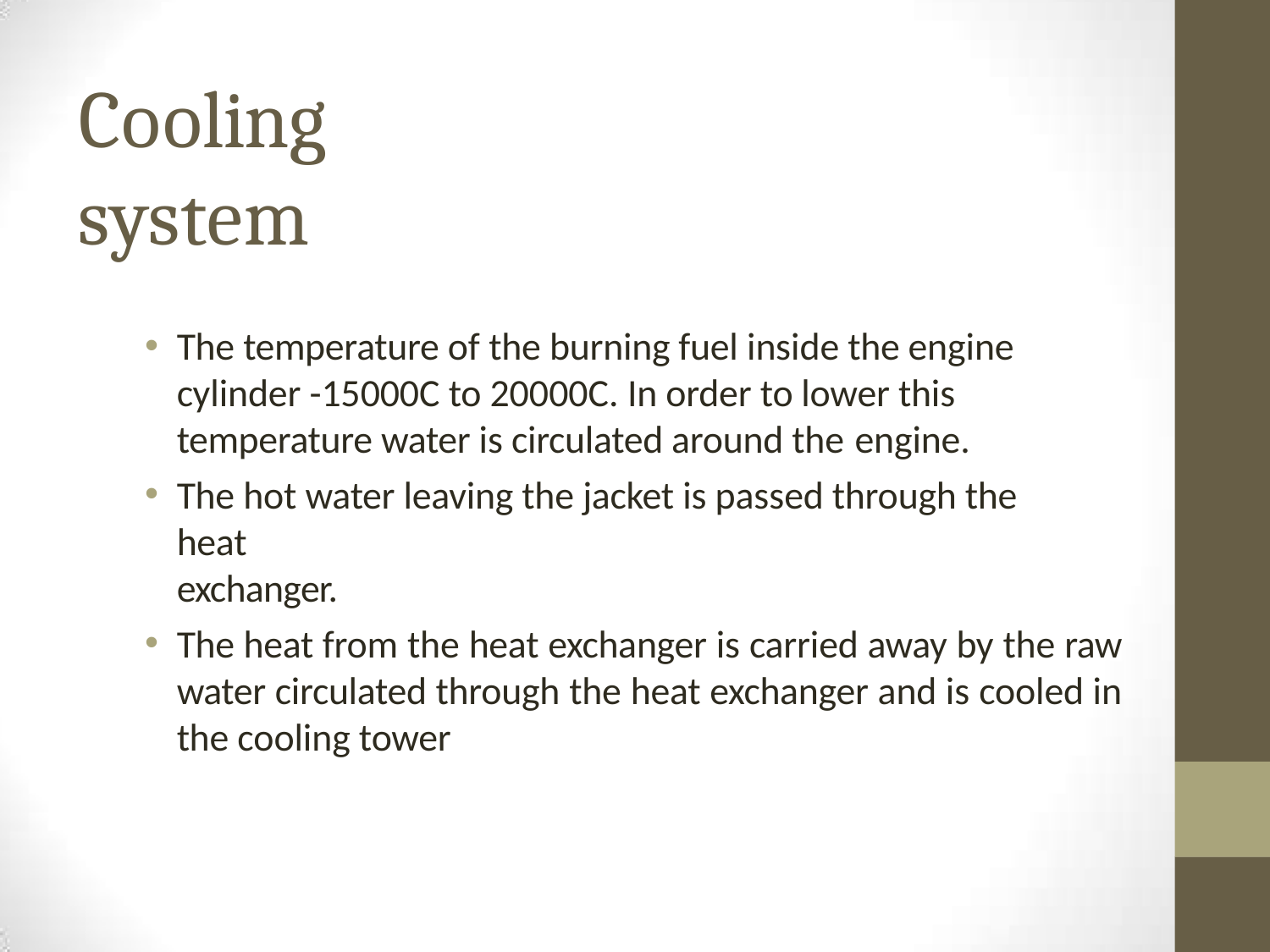

# Cooling system
The temperature of the burning fuel inside the engine  cylinder -15000C to 20000C. In order to lower this  temperature water is circulated around the engine.
The hot water leaving the jacket is passed through the heat
exchanger.
The heat from the heat exchanger is carried away by the raw  water circulated through the heat exchanger and is cooled in  the cooling tower